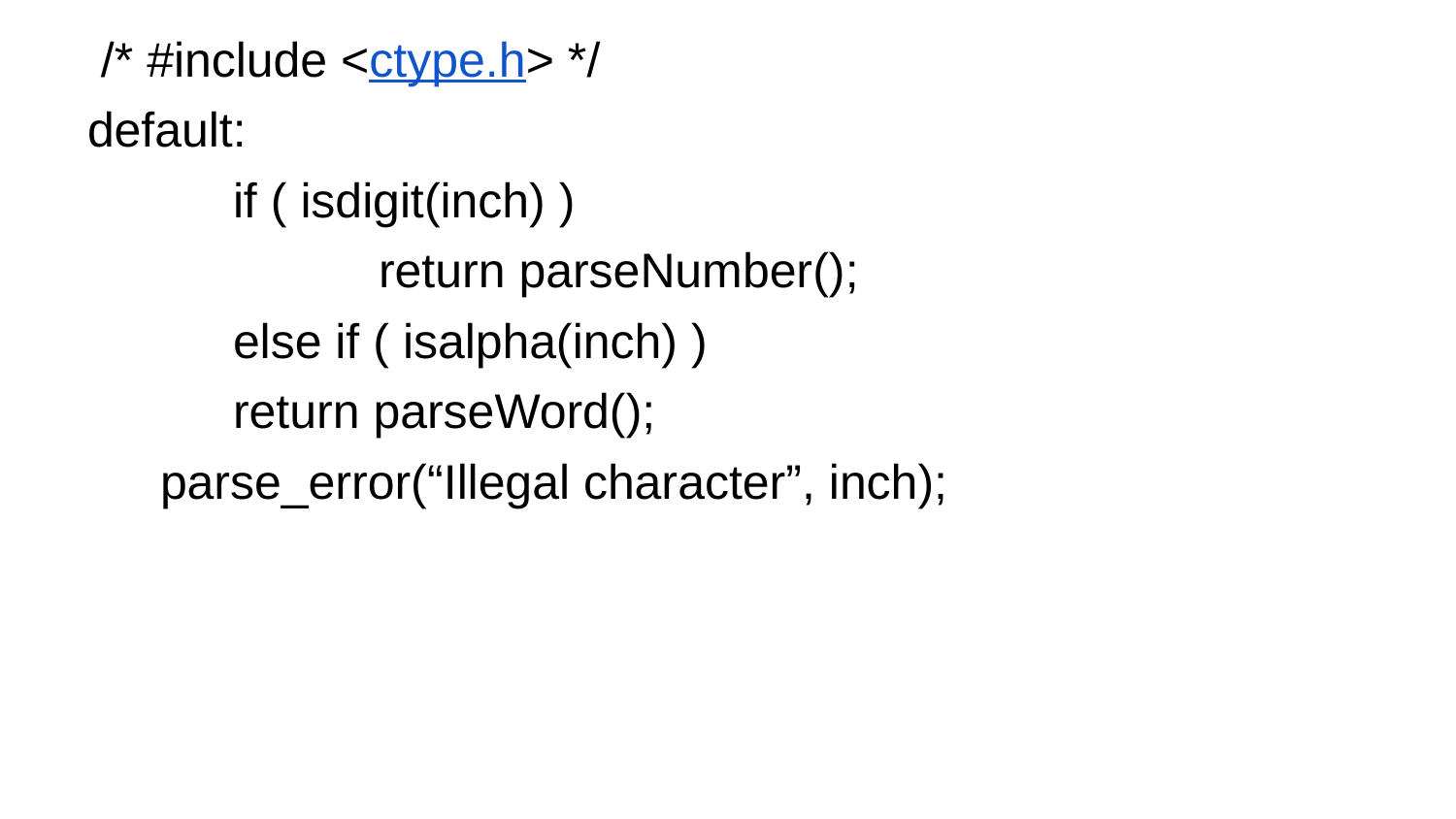

/* #include <ctype.h> */
default:
	if ( isdigit(inch) )
		return parseNumber();
	else if ( isalpha(inch) )
	return parseWord();
parse_error(“Illegal character”, inch);